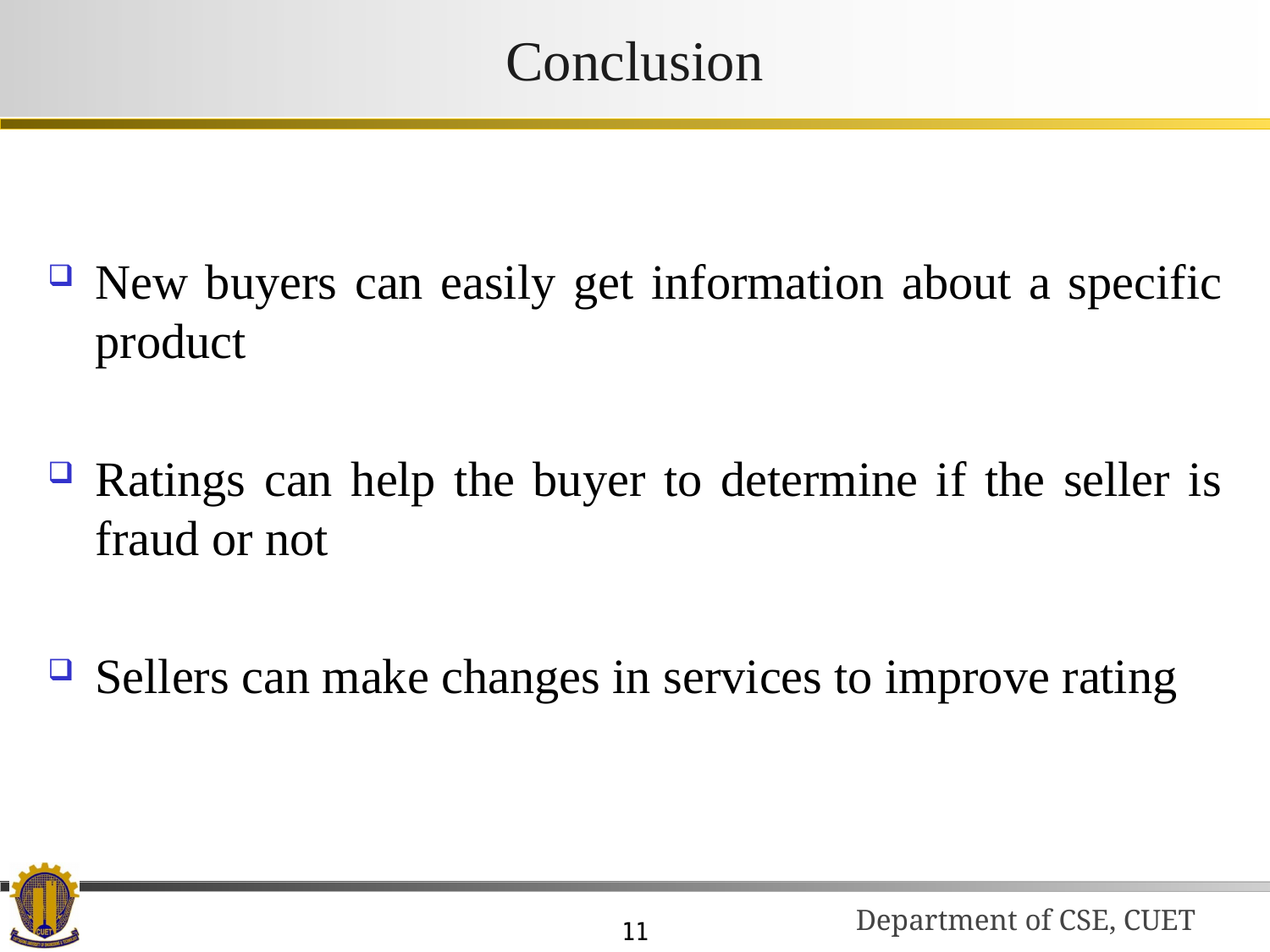

# Conclusion
New buyers can easily get information about a specific product

Ratings can help the buyer to determine if the seller is fraud or not

Sellers can make changes in services to improve rating